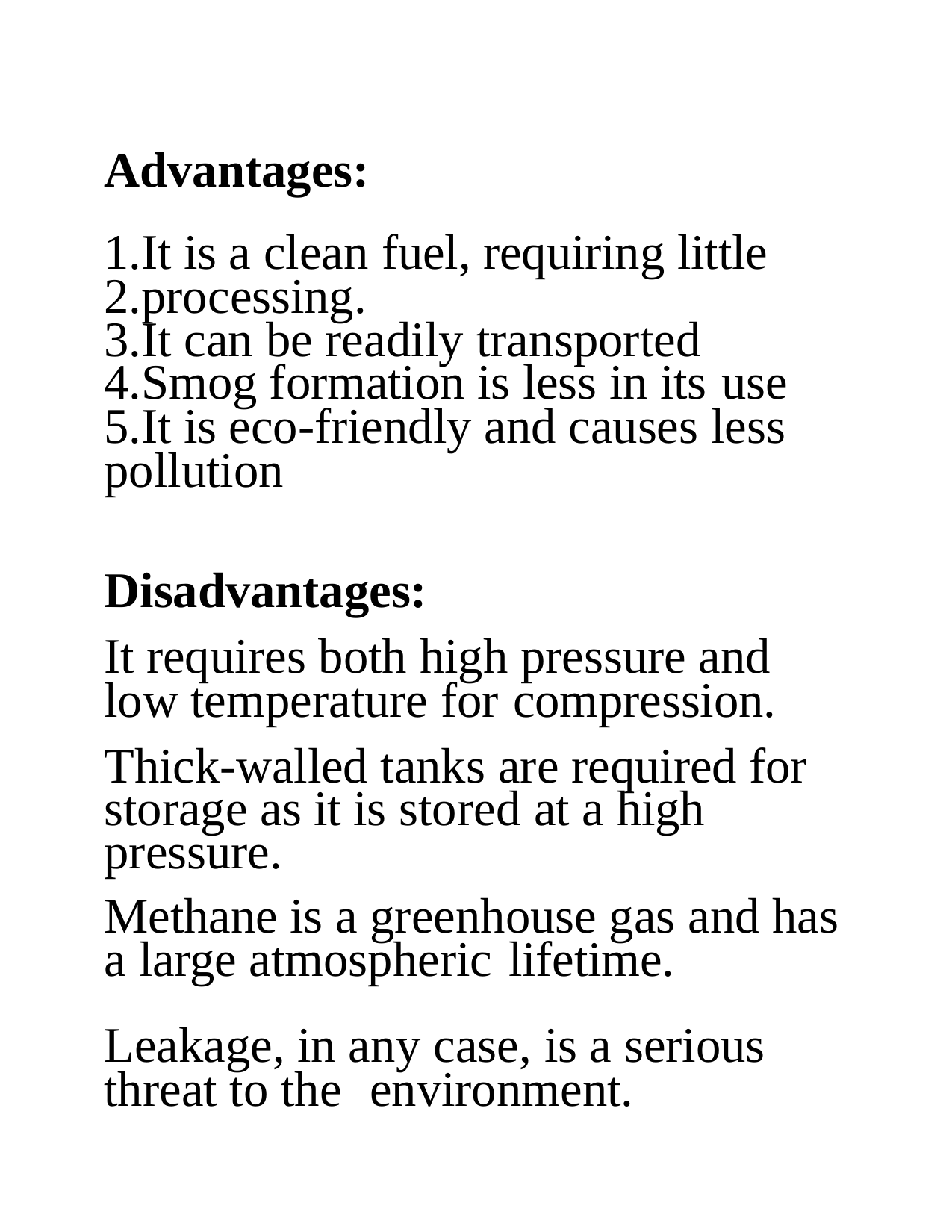

Advantages:

It is a clean fuel, requiring little

processing.

It can be readily transported

Smog formation is less in its use

It is eco-friendly and causes less

pollution

Disadvantages:

It requires both high pressure and

low temperature for compression.

Thick-walled tanks are required for

storage as it is stored at a high

pressure.

Methane is a greenhouse gas and has

a large atmospheric lifetime.

Leakage, in any case, is a serious

threat to the  environment.